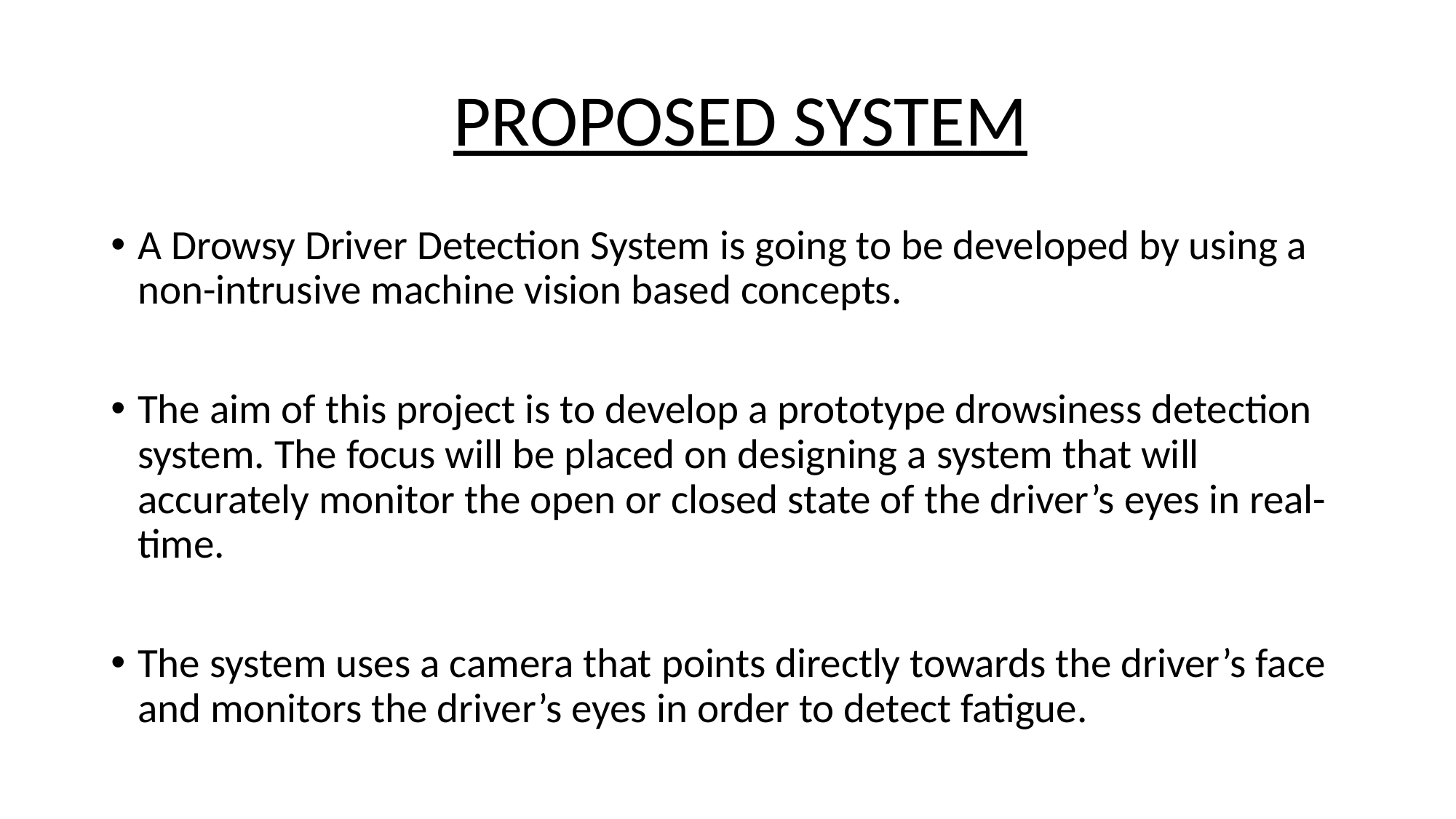

# PROPOSED SYSTEM
A Drowsy Driver Detection System is going to be developed by using a non-intrusive machine vision based concepts.

The aim of this project is to develop a prototype drowsiness detection system. The focus will be placed on designing a system that will accurately monitor the open or closed state of the driver’s eyes in real-time.

The system uses a camera that points directly towards the driver’s face and monitors the driver’s eyes in order to detect fatigue.